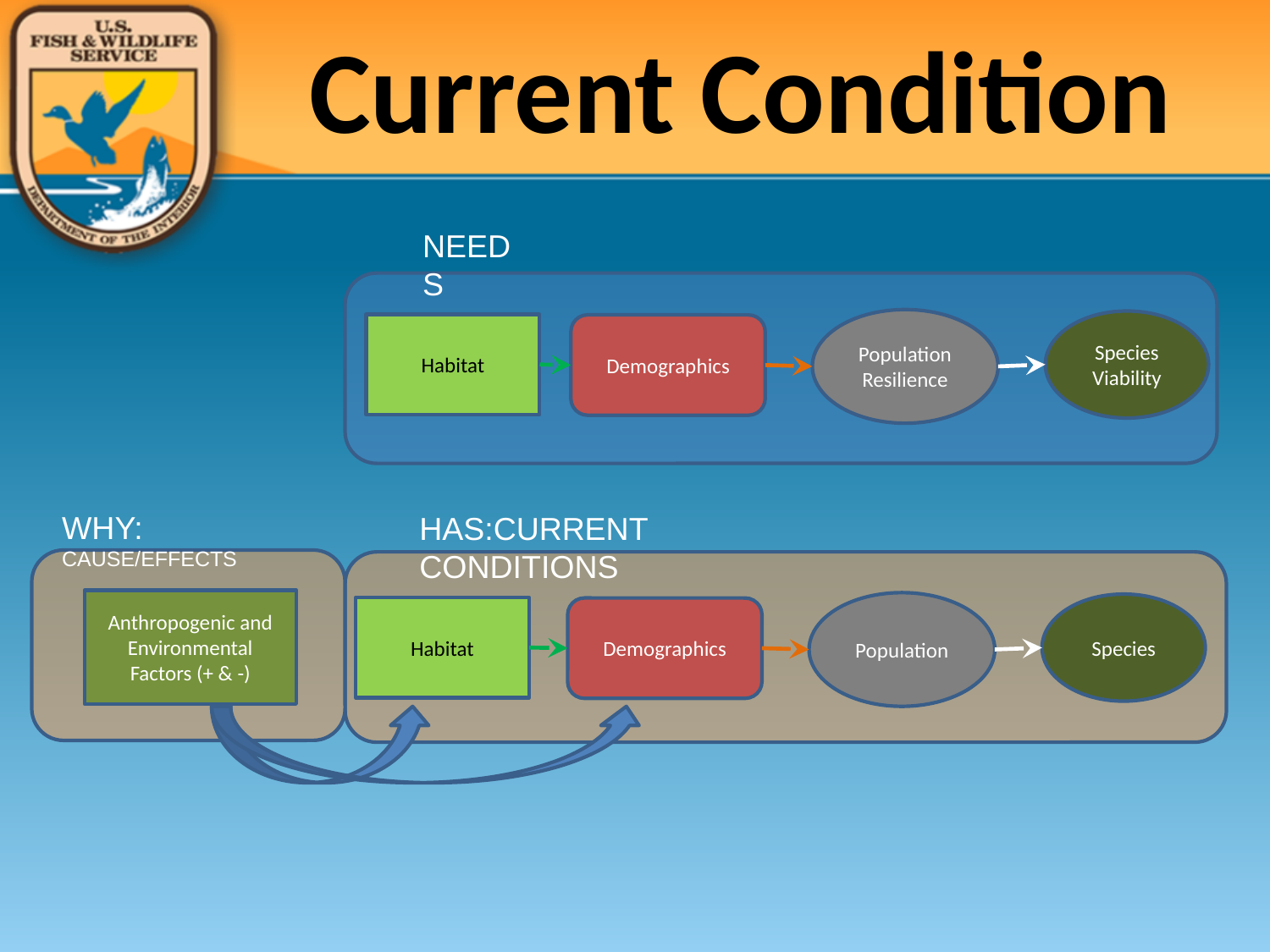

Current Condition

NEEDS
Population
Resilience
Species
Viability
Habitat
Demographics

WHY: CAUSE/EFFECTS

Anthropogenic and Environmental Factors (+ & -)
HAS:CURRENT CONDITIONS

Population
Species
Habitat
Demographics